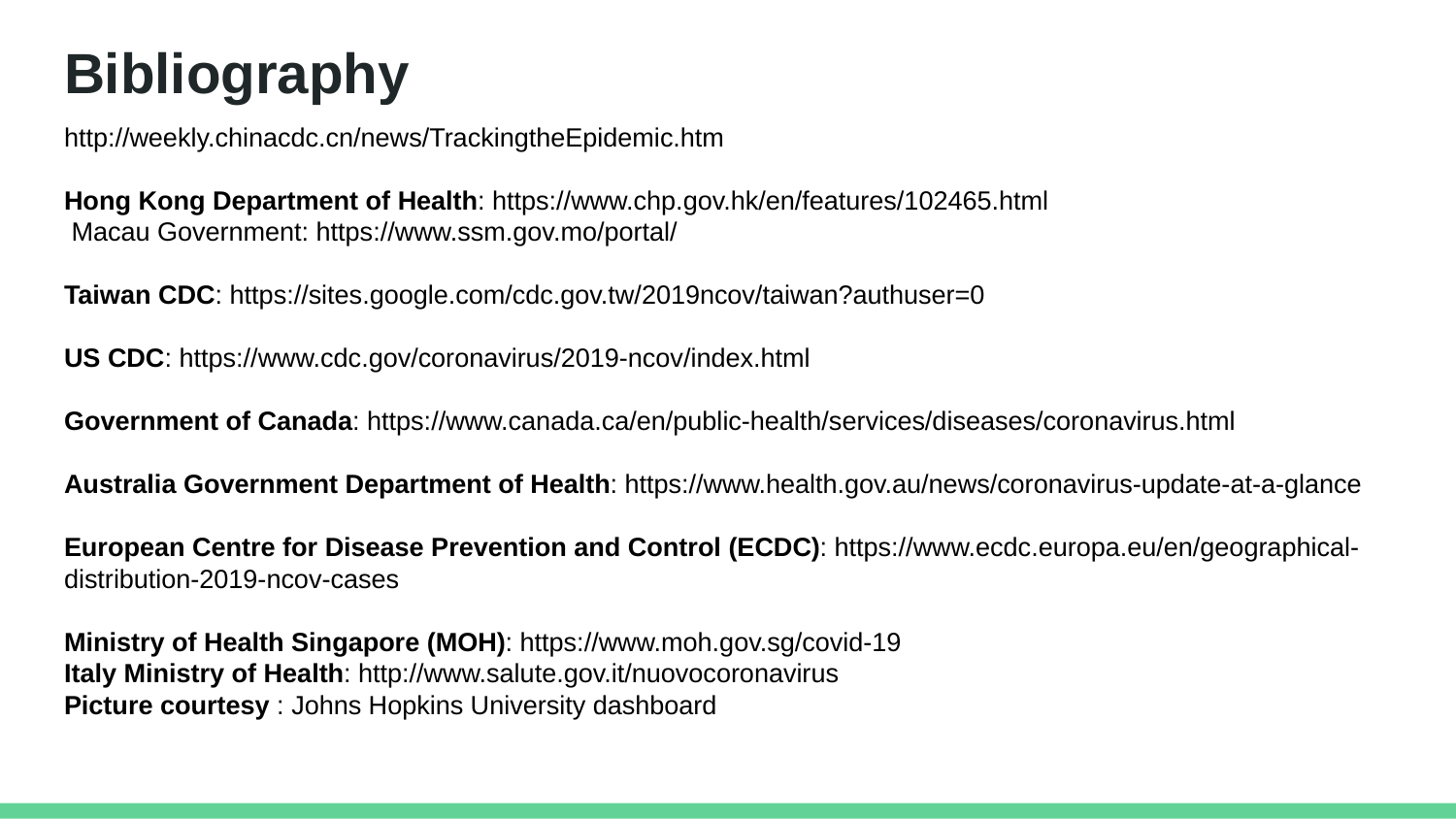

# Bibliography
http://weekly.chinacdc.cn/news/TrackingtheEpidemic.htm

Hong Kong Department of Health: https://www.chp.gov.hk/en/features/102465.html
 Macau Government: https://www.ssm.gov.mo/portal/

Taiwan CDC: https://sites.google.com/cdc.gov.tw/2019ncov/taiwan?authuser=0

US CDC: https://www.cdc.gov/coronavirus/2019-ncov/index.html

Government of Canada: https://www.canada.ca/en/public-health/services/diseases/coronavirus.html

Australia Government Department of Health: https://www.health.gov.au/news/coronavirus-update-at-a-glance

European Centre for Disease Prevention and Control (ECDC): https://www.ecdc.europa.eu/en/geographical-distribution-2019-ncov-cases

Ministry of Health Singapore (MOH): https://www.moh.gov.sg/covid-19
Italy Ministry of Health: http://www.salute.gov.it/nuovocoronavirus
Picture courtesy : Johns Hopkins University dashboard